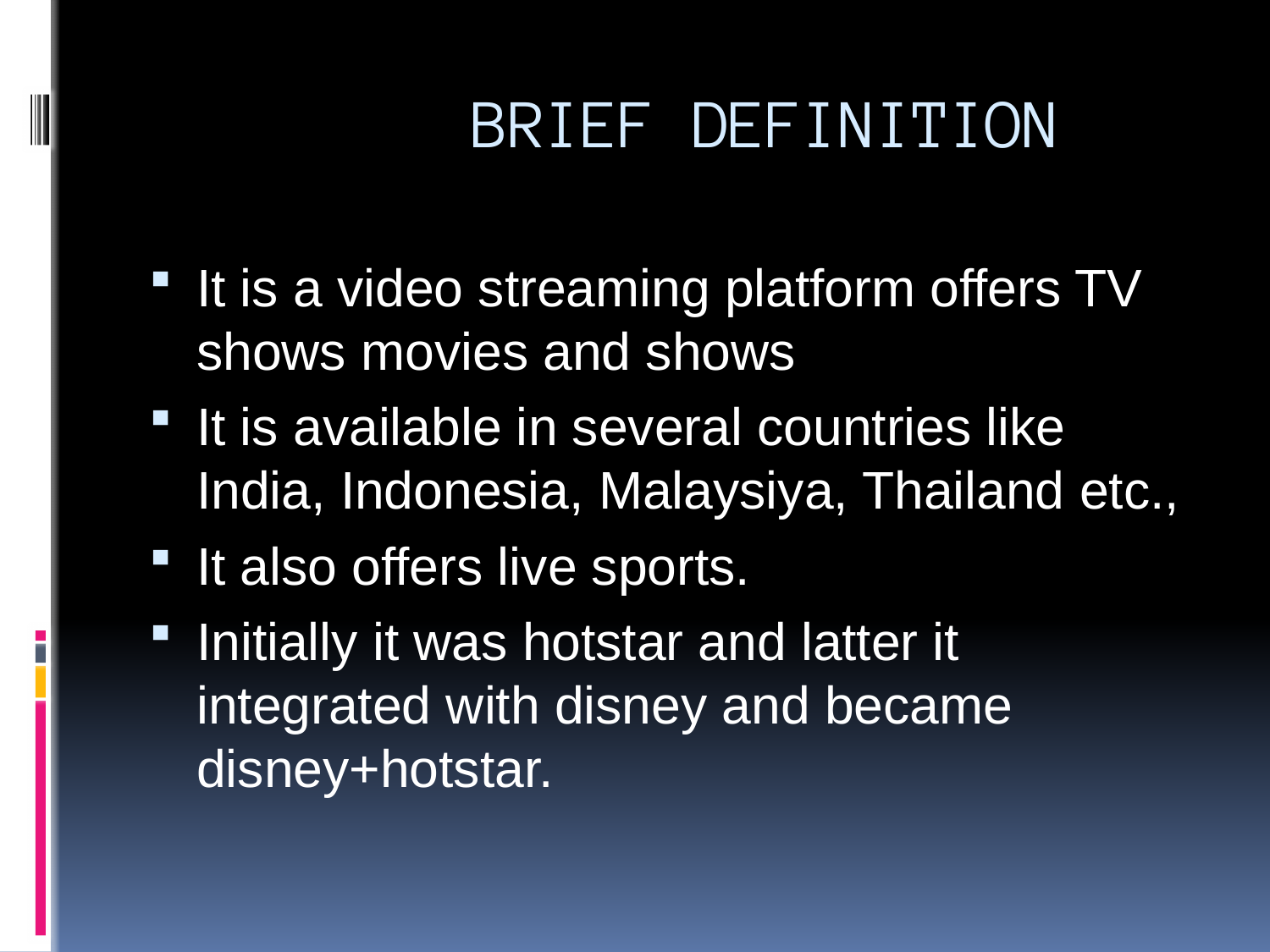

# BRIEF DEFINITION
It is a video streaming platform offers TV shows movies and shows
It is available in several countries like India, Indonesia, Malaysiya, Thailand etc.,
It also offers live sports.
Initially it was hotstar and latter it integrated with disney and became disney+hotstar.